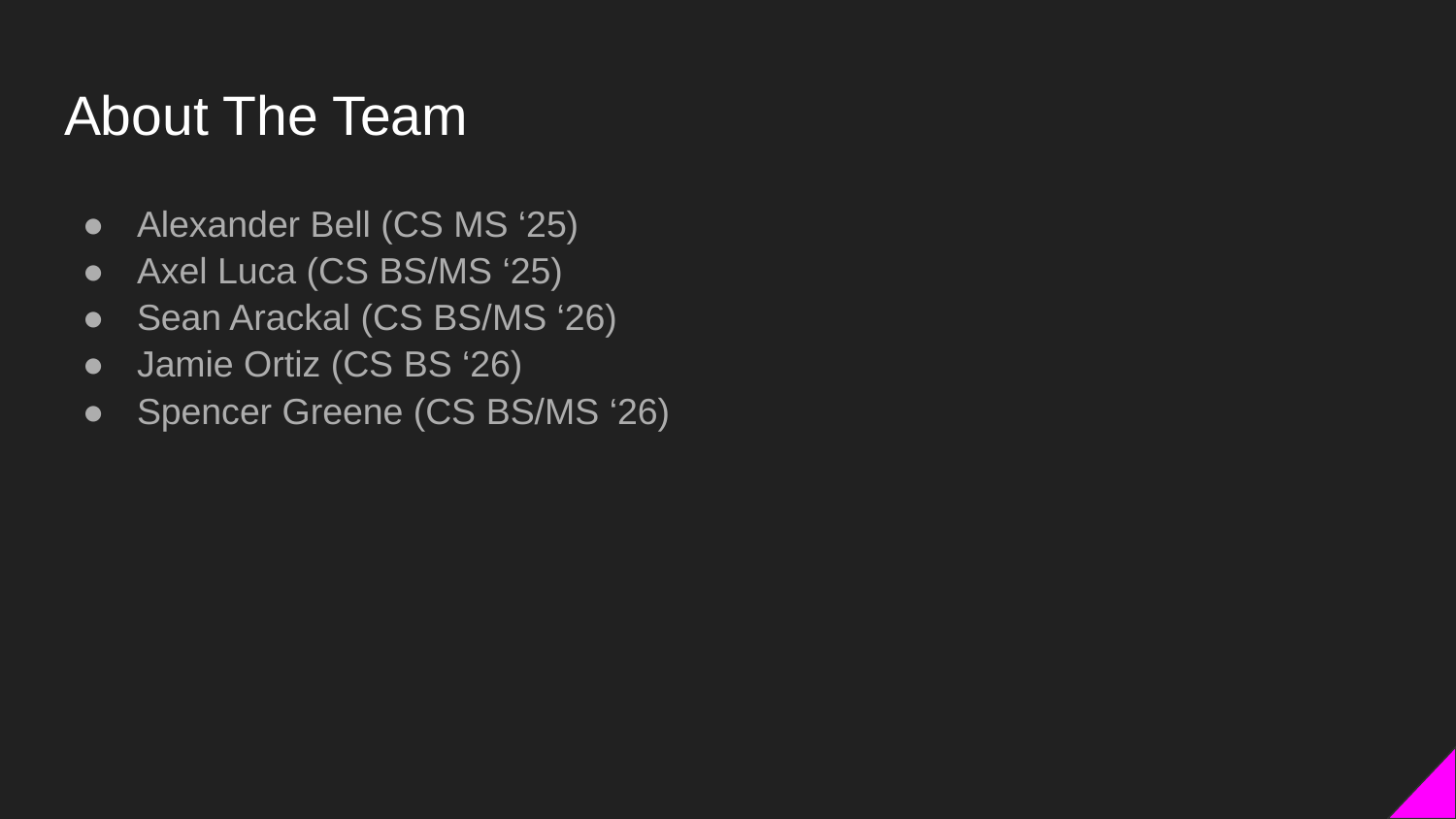

# About The Team
Alexander Bell (CS MS ‘25)
Axel Luca (CS BS/MS ‘25)
Sean Arackal (CS BS/MS ‘26)
Jamie Ortiz (CS BS ‘26)
Spencer Greene (CS BS/MS ‘26)